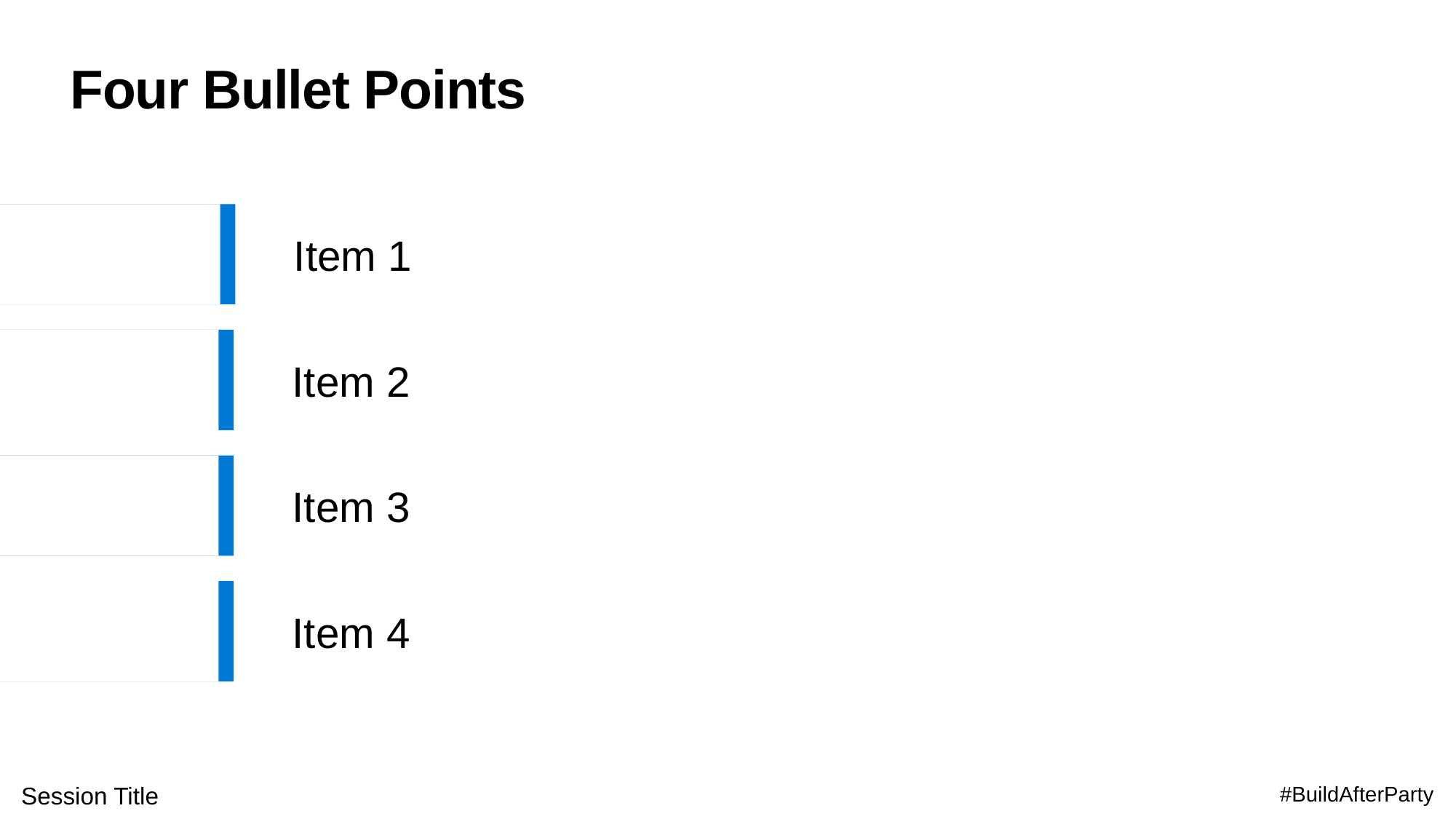

# Four Bullet Points

Item 1

Item 2

Item 3

Item 4
Session Title